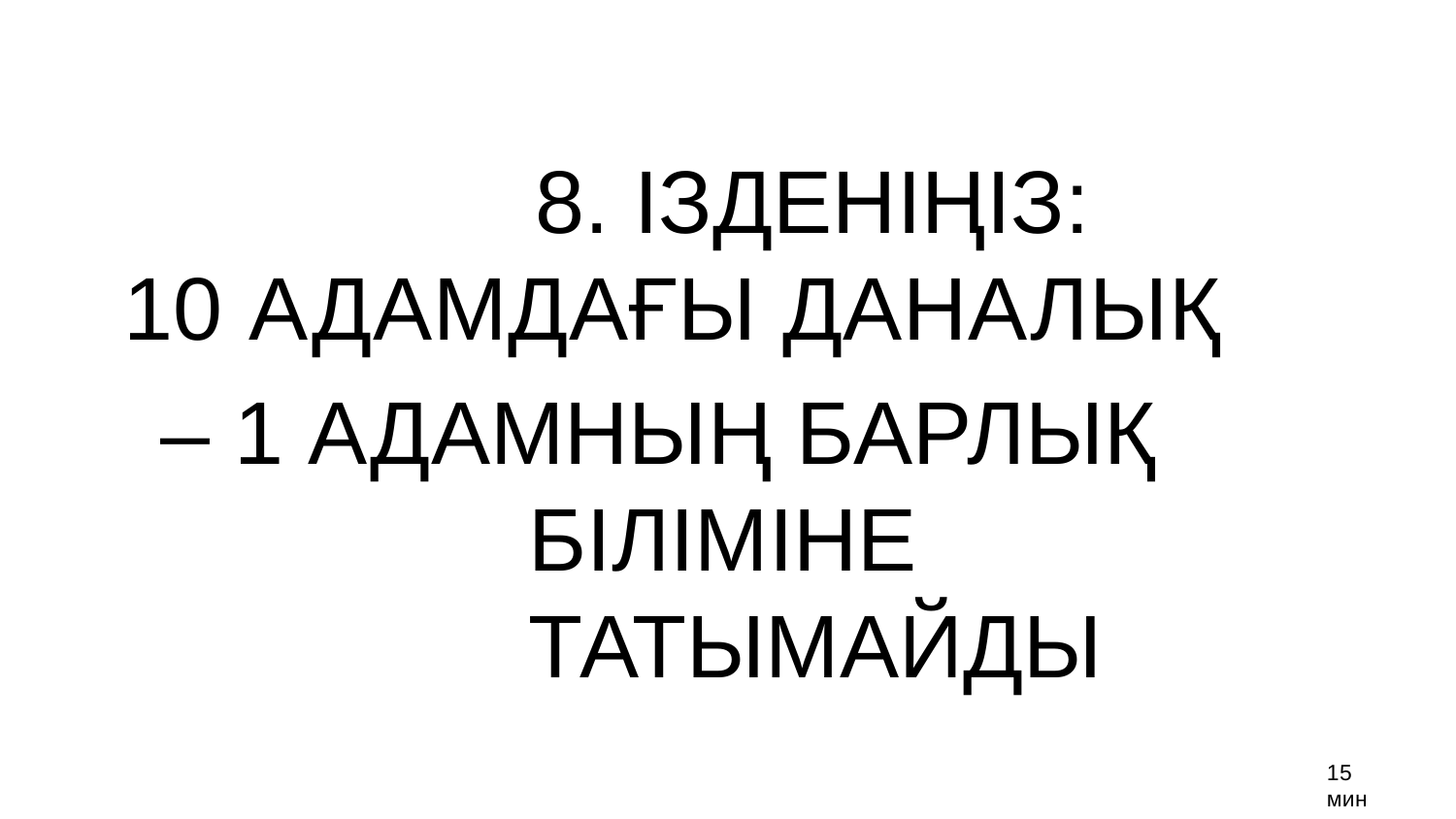

# 8. ІЗДЕНІҢІЗ:
10 АДАМДАҒЫ ДАНАЛЫҚ
– 1 АДАМНЫҢ БАРЛЫҚ БІЛІМІНЕ ТАТЫМАЙДЫ
15 мин